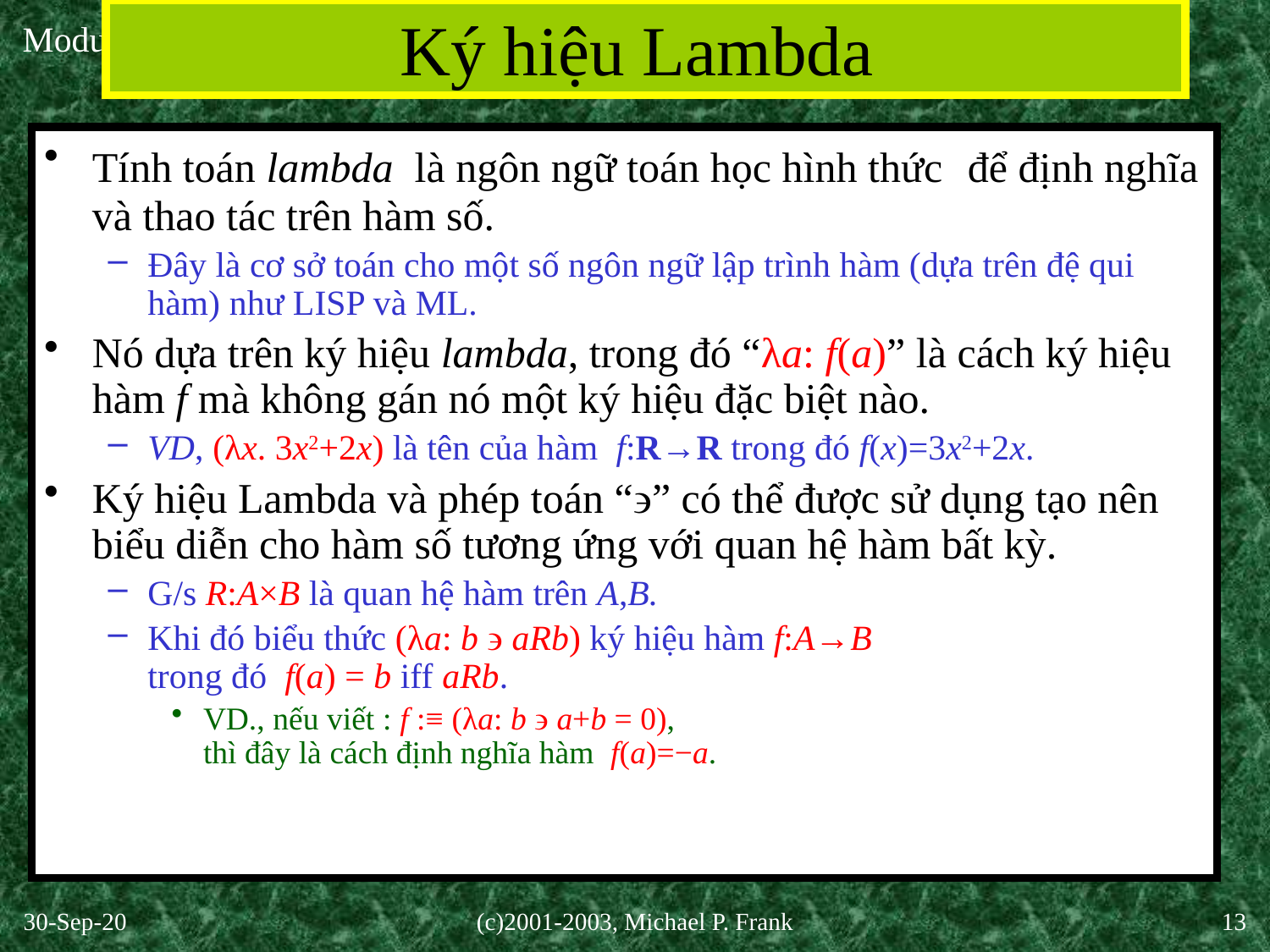

# Ký hiệu Lambda
Tính toán lambda  là ngôn ngữ toán học hình thức  để định nghĩa và thao tác trên hàm số.
Đây là cơ sở toán cho một số ngôn ngữ lập trình hàm (dựa trên đệ qui hàm) như LISP và ML.
Nó dựa trên ký hiệu lambda, trong đó “λa: f(a)” là cách ký hiệu hàm f mà không gán nó một ký hiệu đặc biệt nào.
VD, (λx. 3x2+2x) là tên của hàm  f:R→R trong đó f(x)=3x2+2x.
Ký hiệu Lambda và phép toán “∋” có thể được sử dụng tạo nên biểu diễn cho hàm số tương ứng với quan hệ hàm bất kỳ.
G/s R:A×B là quan hệ hàm trên A,B.
Khi đó biểu thức (λa: b ∋ aRb) ký hiệu hàm f:A→B
trong đó  f(a) = b iff aRb.
VD., nếu viết : f :≡ (λa: b ∋ a+b = 0),
thì đây là cách định nghĩa hàm  f(a)=−a.
30-Sep-20
(c)2001-2003, Michael P. Frank
13